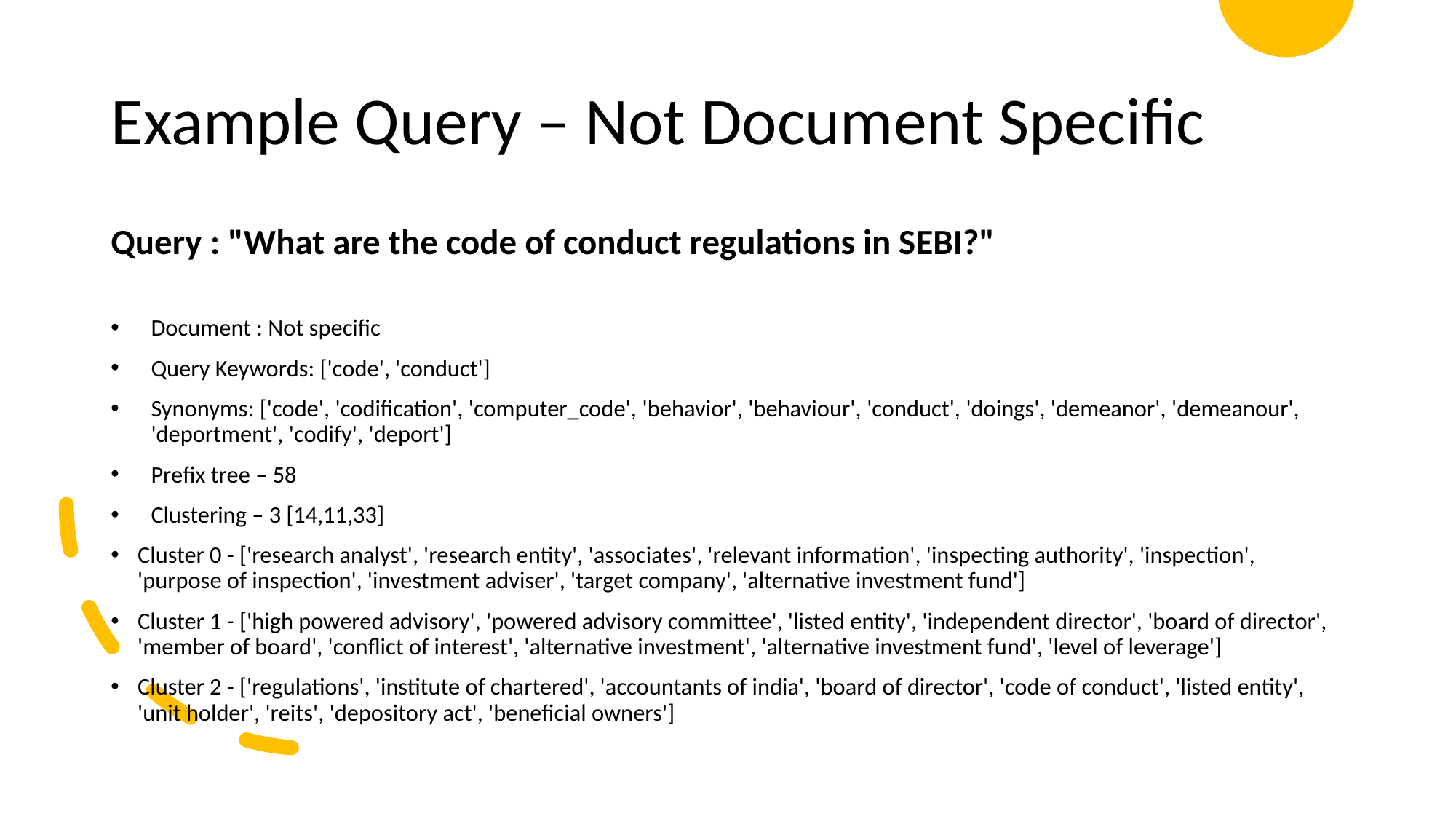

# Example Query – Not Document Specific
Query : "What are the code of conduct regulations in SEBI?"

Document : Not specific
Query Keywords: ['code', 'conduct']
Synonyms: ['code', 'codification', 'computer_code', 'behavior', 'behaviour', 'conduct', 'doings', 'demeanor', 'demeanour', 'deportment', 'codify', 'deport']
Prefix tree – 58
Clustering – 3 [14,11,33]
Cluster 0 - ['research analyst', 'research entity', 'associates', 'relevant information', 'inspecting authority', 'inspection', 'purpose of inspection', 'investment adviser', 'target company', 'alternative investment fund']
Cluster 1 - ['high powered advisory', 'powered advisory committee', 'listed entity', 'independent director', 'board of director', 'member of board', 'conflict of interest', 'alternative investment', 'alternative investment fund', 'level of leverage']
Cluster 2 - ['regulations', 'institute of chartered', 'accountants of india', 'board of director', 'code of conduct', 'listed entity', 'unit holder', 'reits', 'depository act', 'beneficial owners']